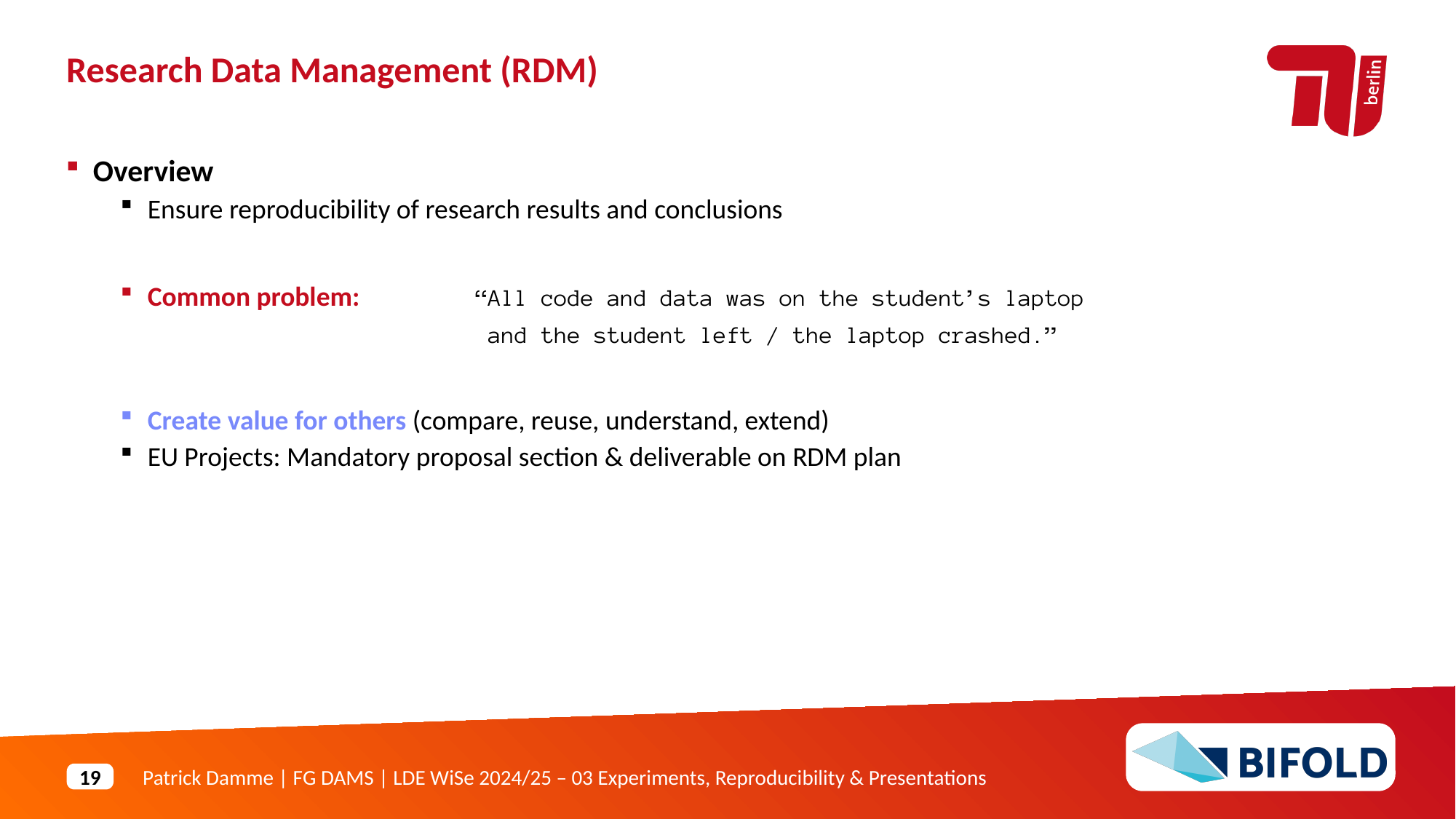

Research Data Management (RDM)
Overview
Ensure reproducibility of research results and conclusions

Common problem: 	“All code and data was on the student’s laptop
			 and the student left / the laptop crashed.”

Create value for others (compare, reuse, understand, extend)
EU Projects: Mandatory proposal section & deliverable on RDM plan